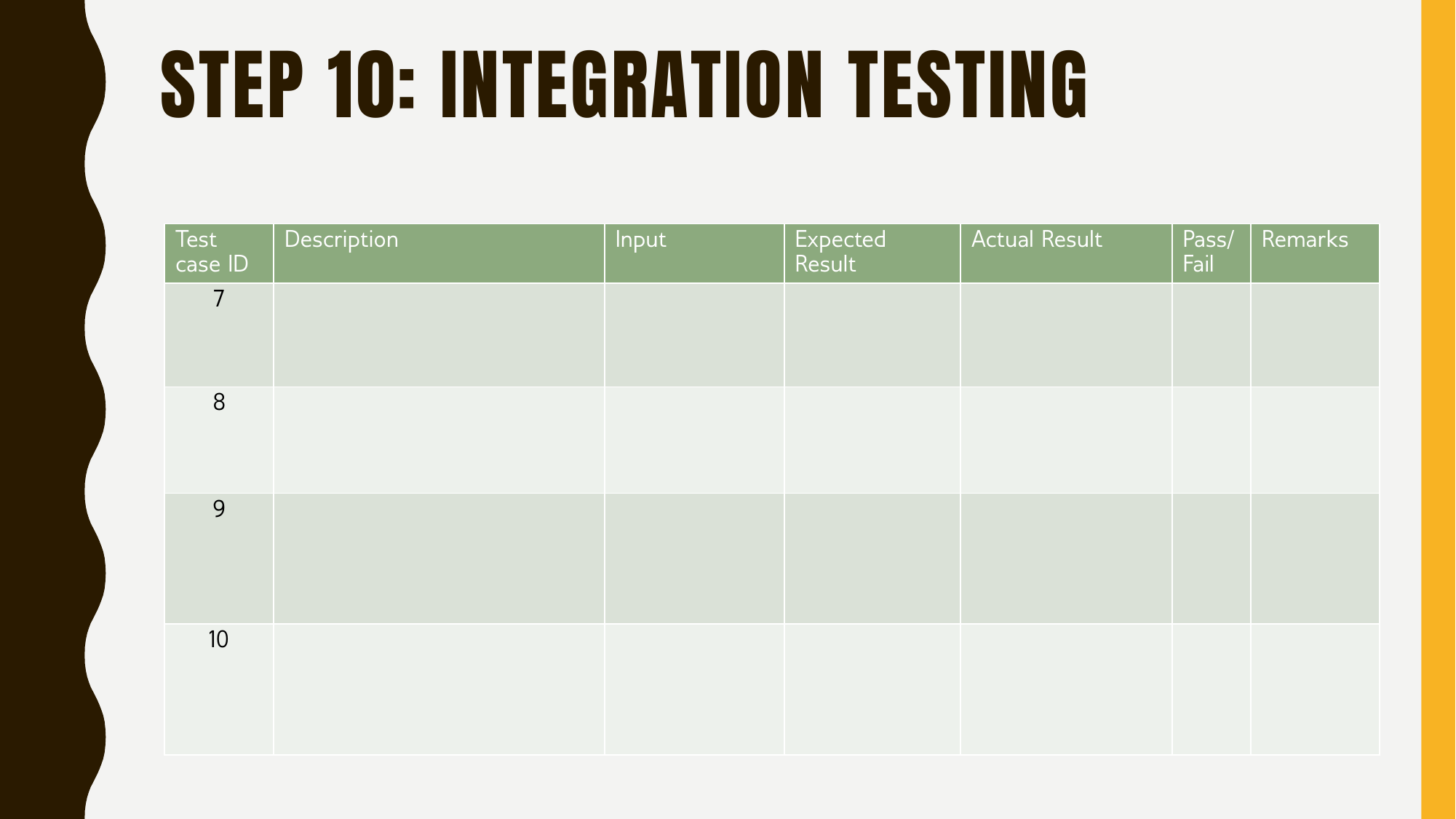

# Step 10: integration testing
| Test case ID | Description | Input | Expected Result | Actual Result | Pass/Fail | Remarks |
| --- | --- | --- | --- | --- | --- | --- |
| 7 |  |  |  |  |  |  |
| 8 |  |  |  |  |  |  |
| 9 |  |  |  |  |  |  |
| 10 |  |  |  |  |  |  |